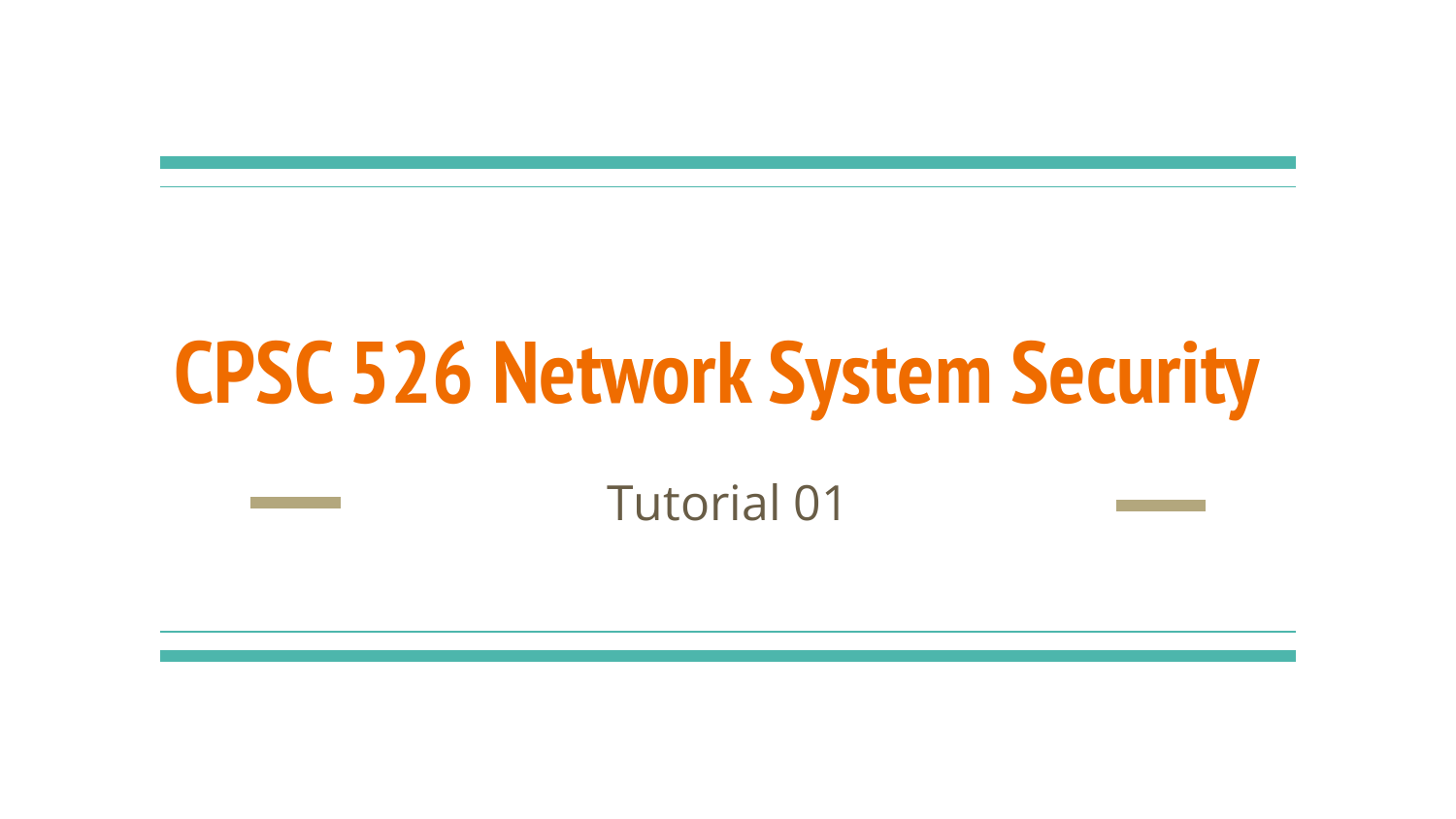

# CPSC 526 Network System Security
Tutorial 01